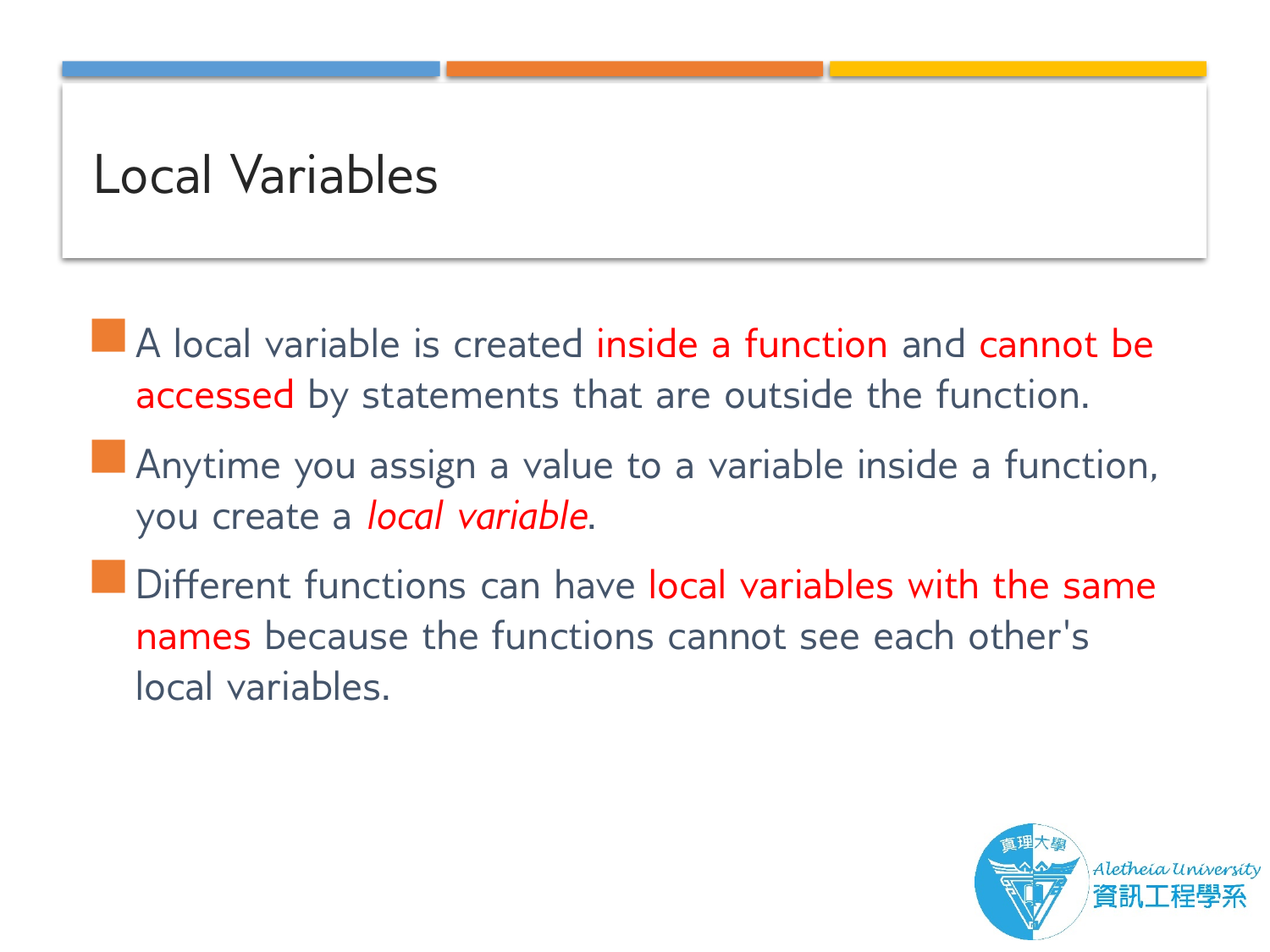

# Local Variables
A local variable is created inside a function and cannot be accessed by statements that are outside the function.
Anytime you assign a value to a variable inside a function, you create a local variable.
Different functions can have local variables with the same names because the functions cannot see each other's local variables.